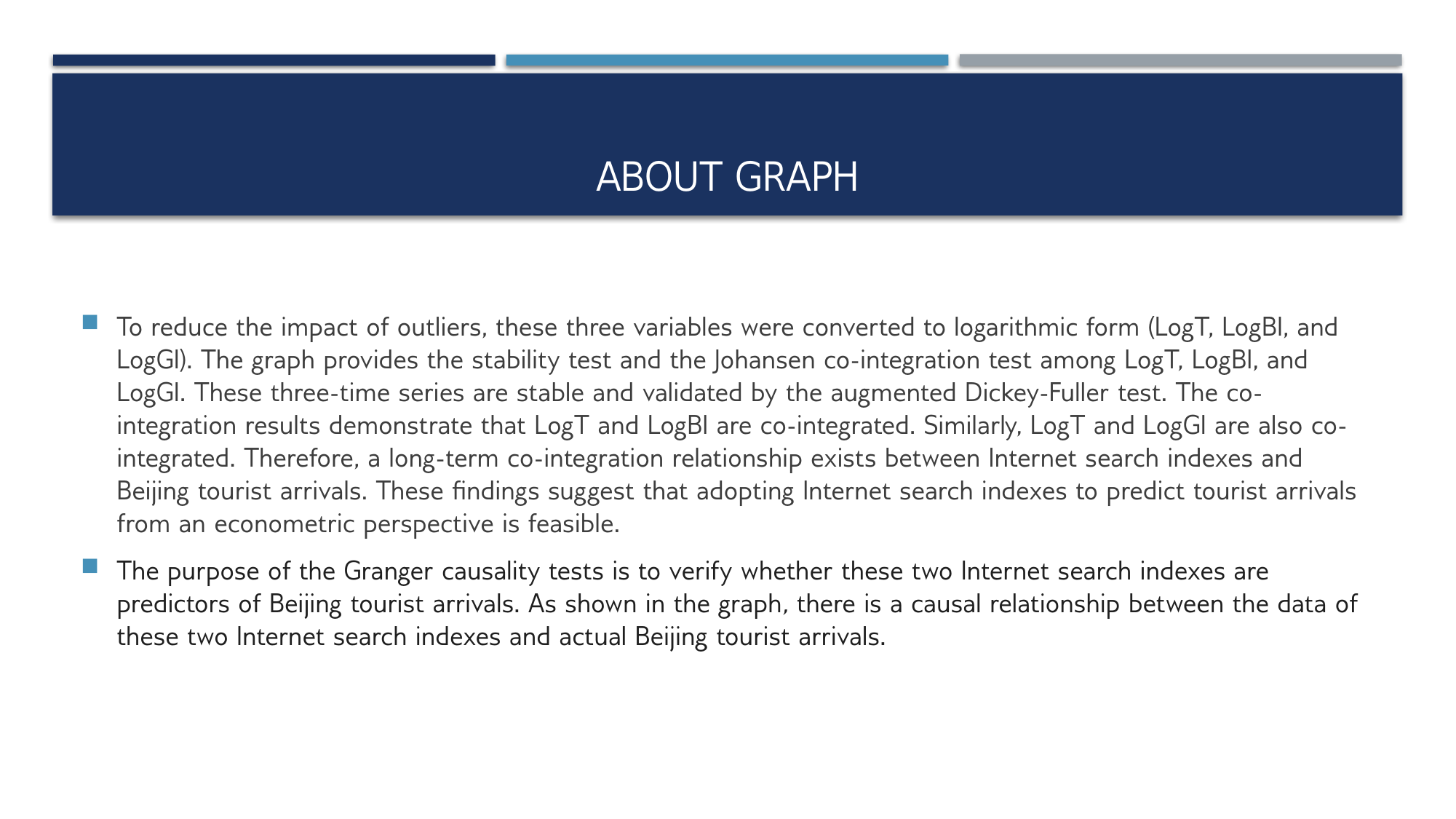

# ABOUT GRAPH
To reduce the impact of outliers, these three variables were converted to logarithmic form (LogT, LogBI, and LogGI). The graph provides the stability test and the Johansen co-integration test among LogT, LogBI, and LogGI. These three-time series are stable and validated by the augmented Dickey-Fuller test. The co-integration results demonstrate that LogT and LogBI are co-integrated. Similarly, LogT and LogGI are also co-integrated. Therefore, a long-term co-integration relationship exists between Internet search indexes and Beijing tourist arrivals. These findings suggest that adopting Internet search indexes to predict tourist arrivals from an econometric perspective is feasible.
The purpose of the Granger causality tests is to verify whether these two Internet search indexes are predictors of Beijing tourist arrivals. As shown in the graph, there is a causal relationship between the data of these two Internet search indexes and actual Beijing tourist arrivals.